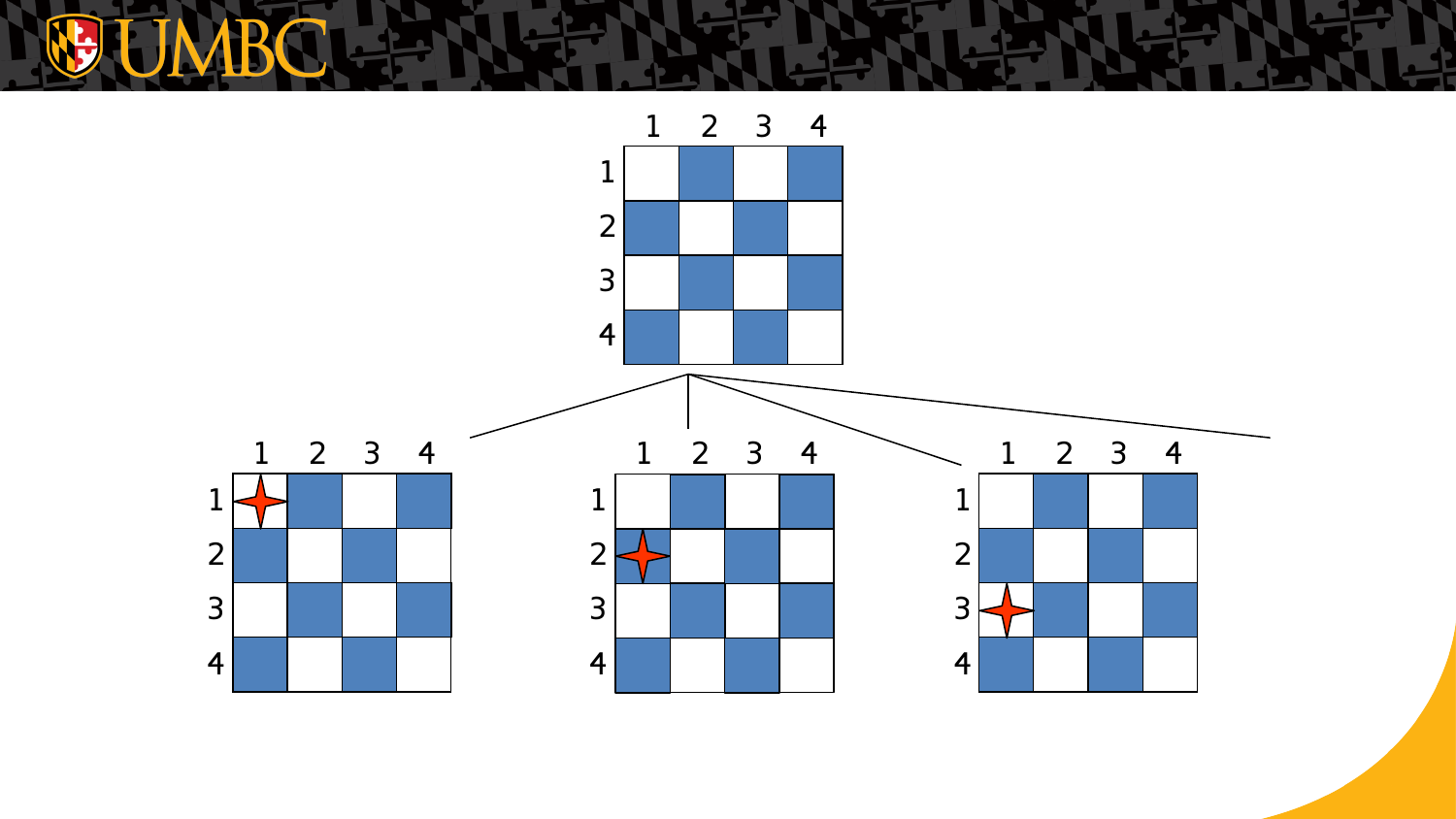

# 1	2	3	4
1
2
3
4
|  |  |  |  |
| --- | --- | --- | --- |
|  |  |  |  |
|  |  |  |  |
|  |  |  |  |

1	2	3	4
1	2	3	4
1	2	3	4
1
2
3
4
1
2
3
4
1
2
3
4
|  |  |  |  |
| --- | --- | --- | --- |
|  |  |  |  |
|  |  |  |  |
|  |  |  |  |
|  |  |  |  |
| --- | --- | --- | --- |
|  |  |  |  |
|  |  |  |  |
|  |  |  |  |

Slide